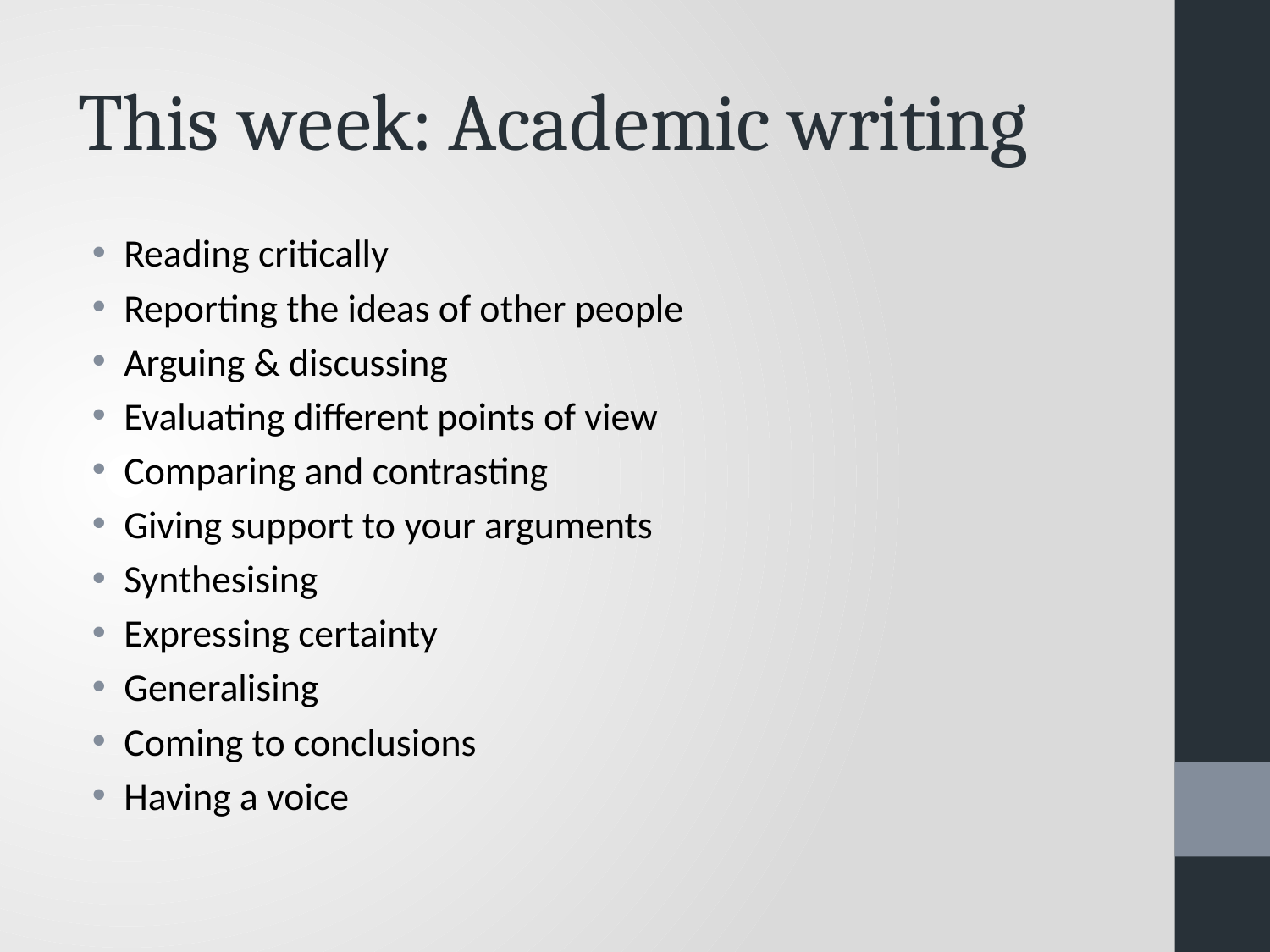

# This week: Academic writing
Reading critically
Reporting the ideas of other people
Arguing & discussing
Evaluating different points of view
Comparing and contrasting
Giving support to your arguments
Synthesising
Expressing certainty
Generalising
Coming to conclusions
Having a voice